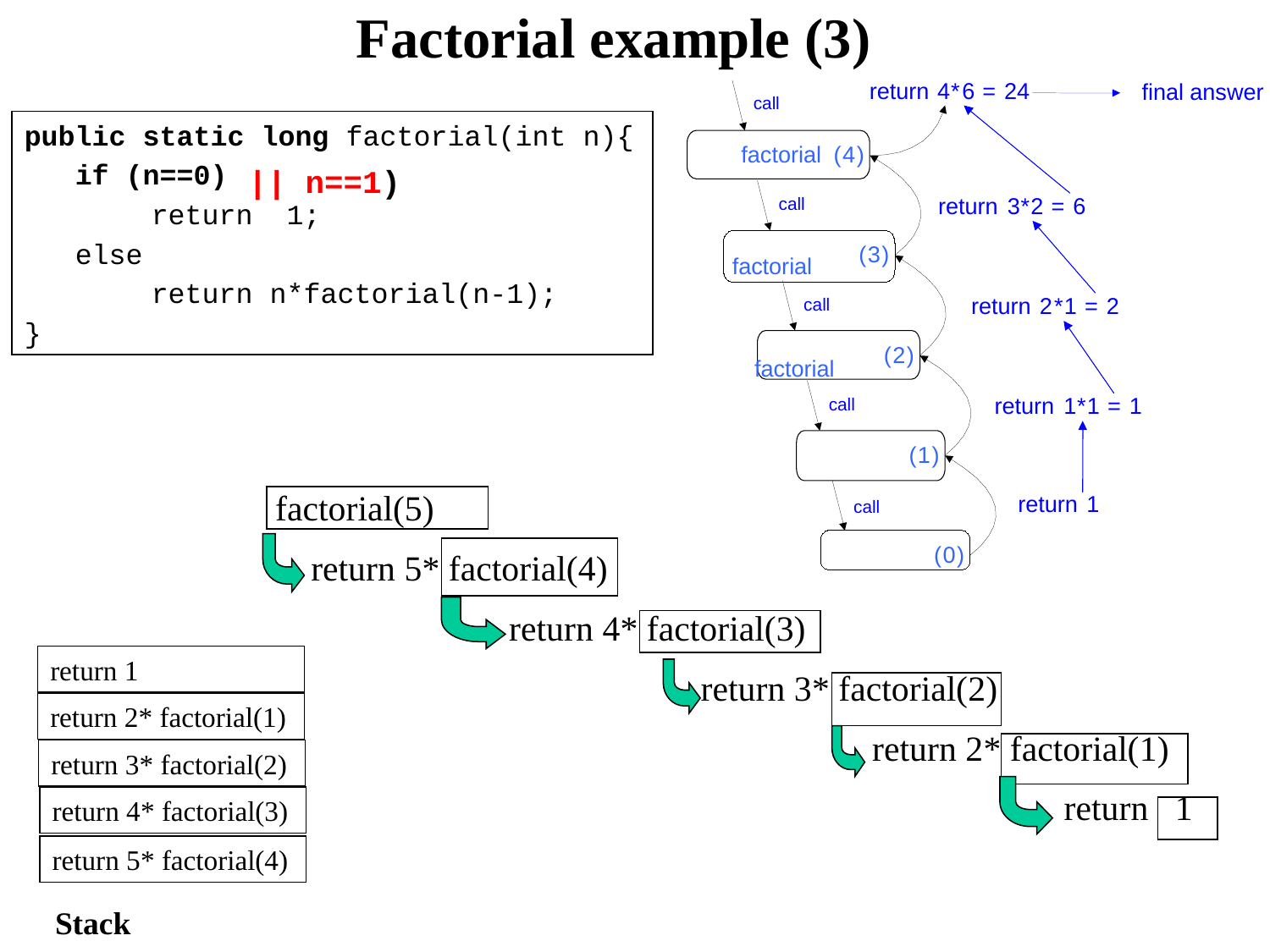

# Factorial example (3)

return
4
*
6
=
24
final answer

call

factorial
(
4
)

return
3
*
2
=
6
call

(
3
)

return
2
*
1
=
2
call

(
2
)

return
1
*
1
=
1
call

(
1
)

return
1
call

(
0
)
public static long factorial(int n){
   if (n==0)
	return  1;
   else
	return n*factorial(n-1);
}
|| n==1)
factorial
factorial
factorial(5)
    return 5* factorial(4)
	            return 4* factorial(3)
			     return 3* factorial(2)
				          return 2* factorial(1)
						   return   1

return 1

return 2* factorial(1)

return 3* factorial(2)

return 4* factorial(3)

return 5* factorial(4)
Stack